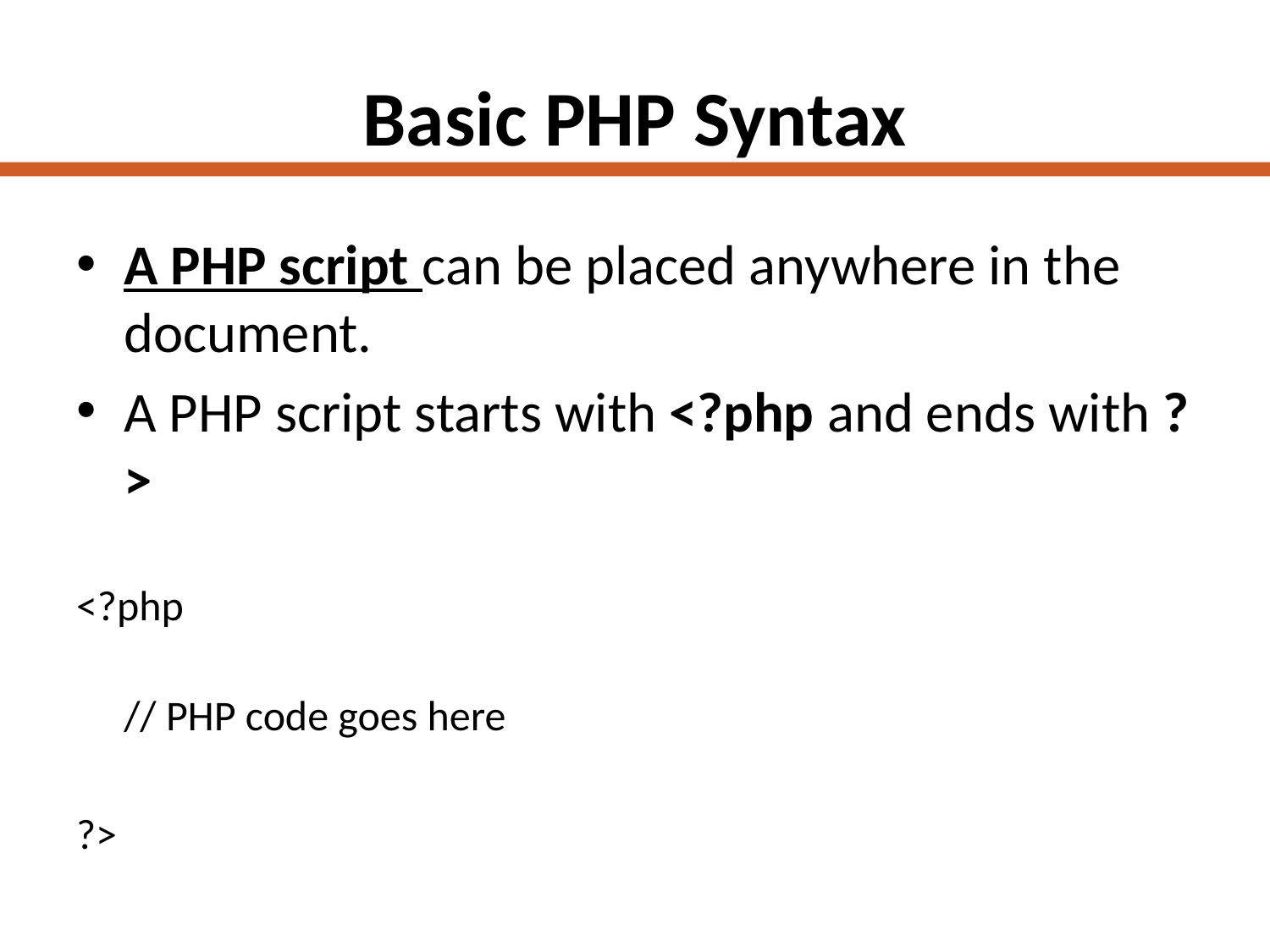

# Basic PHP Syntax
A PHP script can be placed anywhere in the document.
A PHP script starts with <?php and ends with ?>

<?php
// PHP code goes here

?>